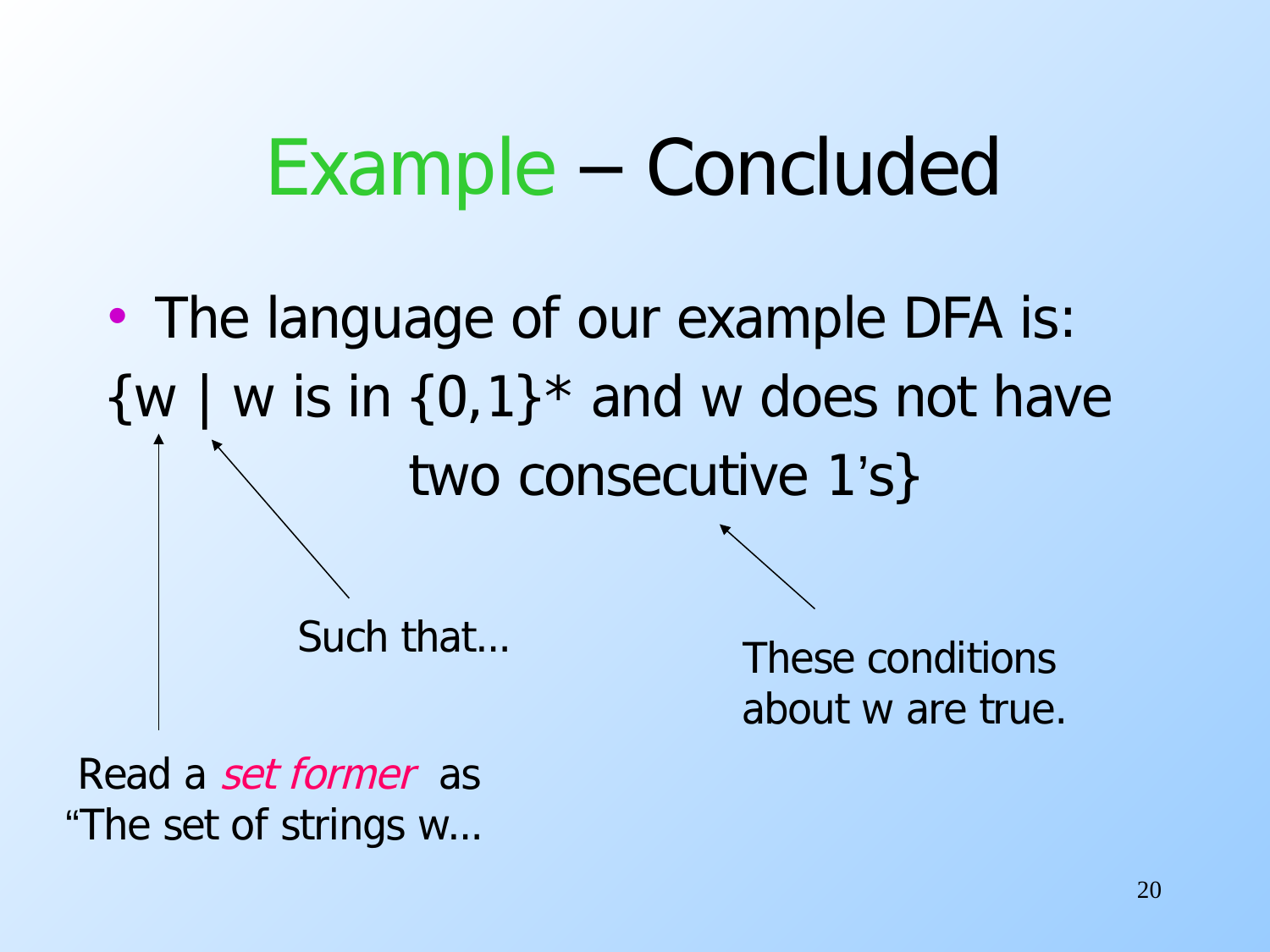

# Example – Concluded
The language of our example DFA is:
{w | w is in {0,1}* and w does not have
			two consecutive 1’s}
 Read a set former  as
“The set of strings w…
Such that…
These conditions
about w are true.
20